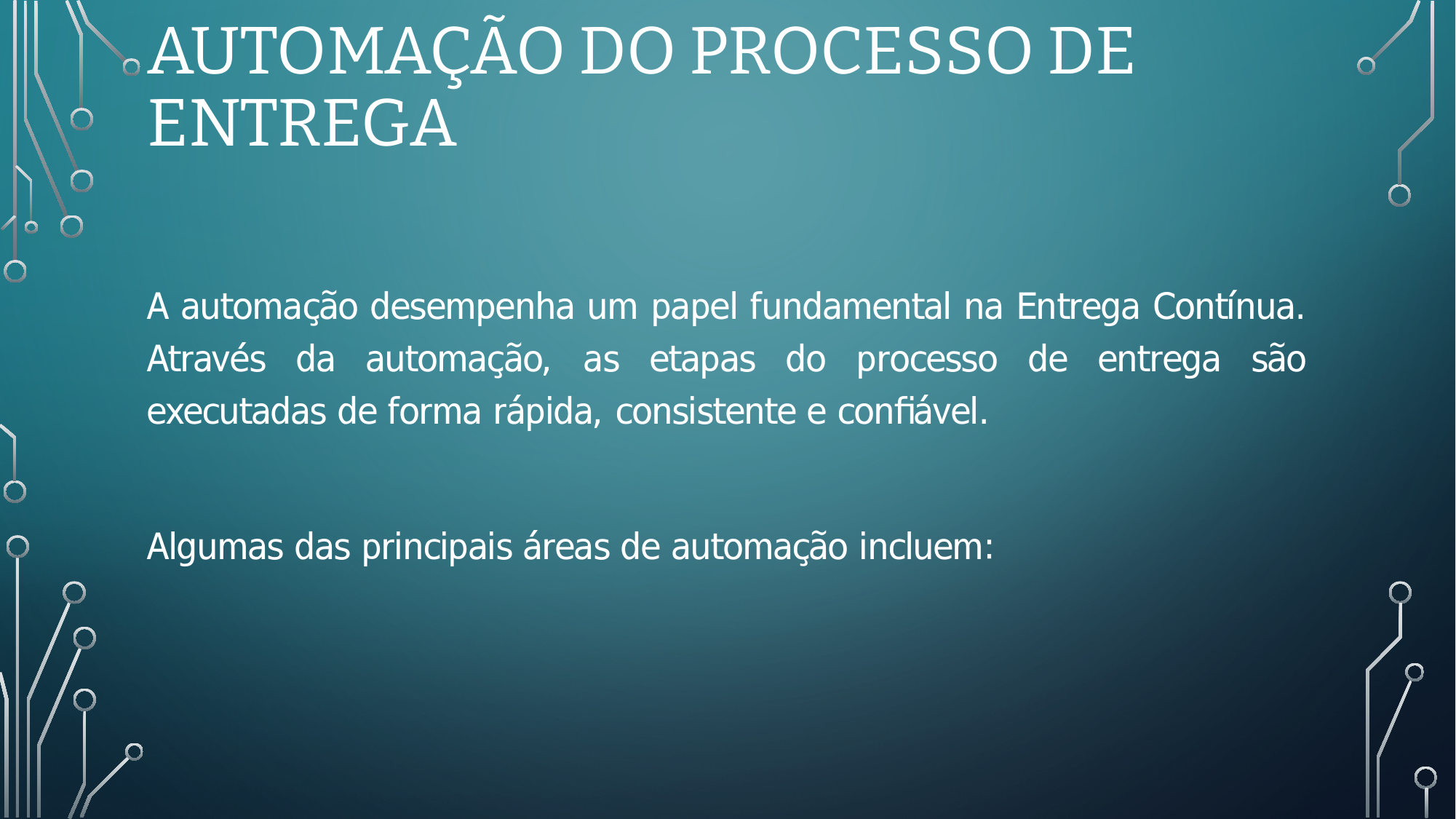

# Automação do processo de entrega
A automação desempenha um papel fundamental na Entrega Contínua. Através da automação, as etapas do processo de entrega são executadas de forma rápida, consistente e confiável.

Algumas das principais áreas de automação incluem: